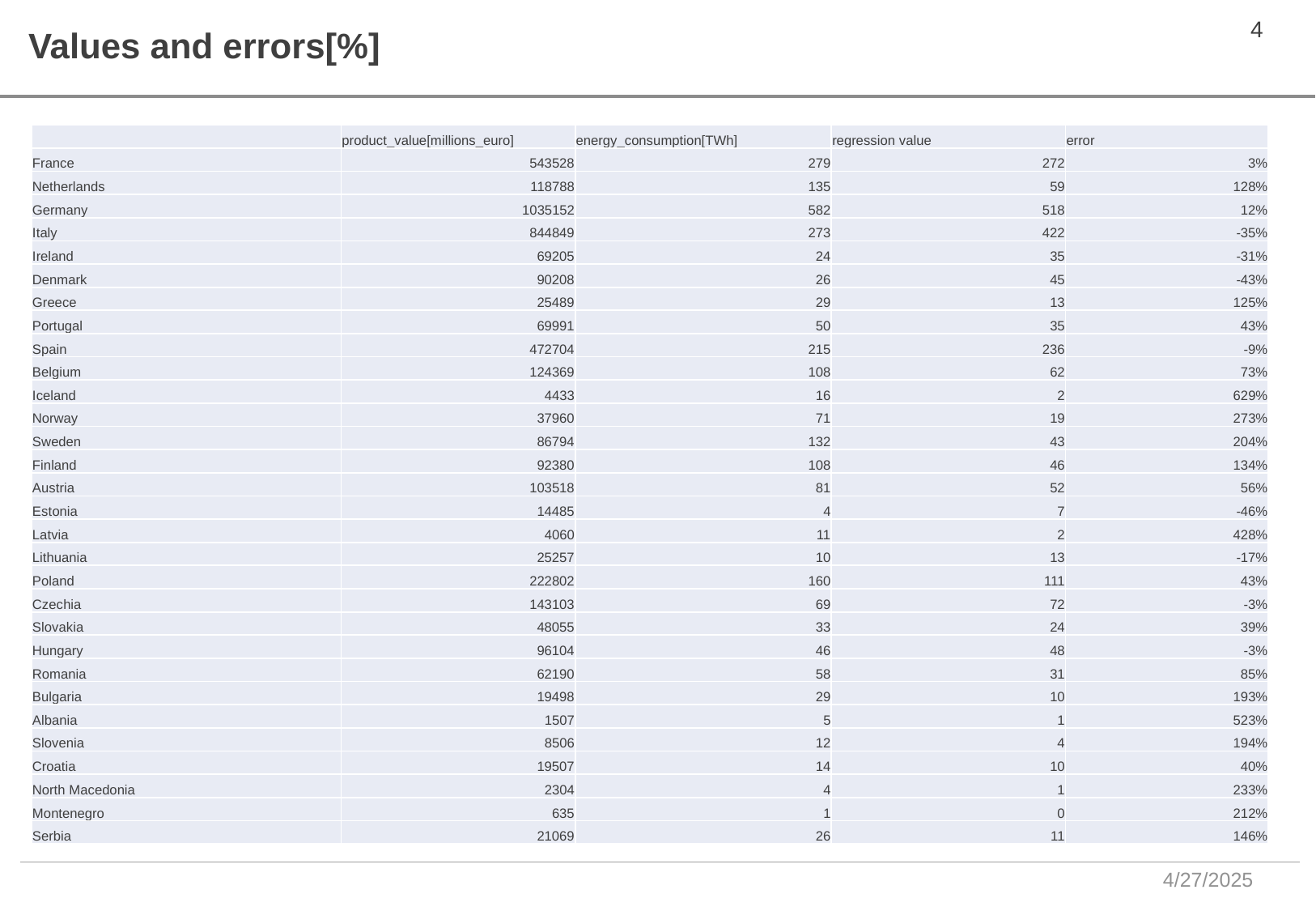

Values and errors[%]
|  | product\_value[millions\_euro] | energy\_consumption[TWh] | regression value | error |
| --- | --- | --- | --- | --- |
| France | 543528 | 279 | 272 | 3% |
| Netherlands | 118788 | 135 | 59 | 128% |
| Germany | 1035152 | 582 | 518 | 12% |
| Italy | 844849 | 273 | 422 | -35% |
| Ireland | 69205 | 24 | 35 | -31% |
| Denmark | 90208 | 26 | 45 | -43% |
| Greece | 25489 | 29 | 13 | 125% |
| Portugal | 69991 | 50 | 35 | 43% |
| Spain | 472704 | 215 | 236 | -9% |
| Belgium | 124369 | 108 | 62 | 73% |
| Iceland | 4433 | 16 | 2 | 629% |
| Norway | 37960 | 71 | 19 | 273% |
| Sweden | 86794 | 132 | 43 | 204% |
| Finland | 92380 | 108 | 46 | 134% |
| Austria | 103518 | 81 | 52 | 56% |
| Estonia | 14485 | 4 | 7 | -46% |
| Latvia | 4060 | 11 | 2 | 428% |
| Lithuania | 25257 | 10 | 13 | -17% |
| Poland | 222802 | 160 | 111 | 43% |
| Czechia | 143103 | 69 | 72 | -3% |
| Slovakia | 48055 | 33 | 24 | 39% |
| Hungary | 96104 | 46 | 48 | -3% |
| Romania | 62190 | 58 | 31 | 85% |
| Bulgaria | 19498 | 29 | 10 | 193% |
| Albania | 1507 | 5 | 1 | 523% |
| Slovenia | 8506 | 12 | 4 | 194% |
| Croatia | 19507 | 14 | 10 | 40% |
| North Macedonia | 2304 | 4 | 1 | 233% |
| Montenegro | 635 | 1 | 0 | 212% |
| Serbia | 21069 | 26 | 11 | 146% |